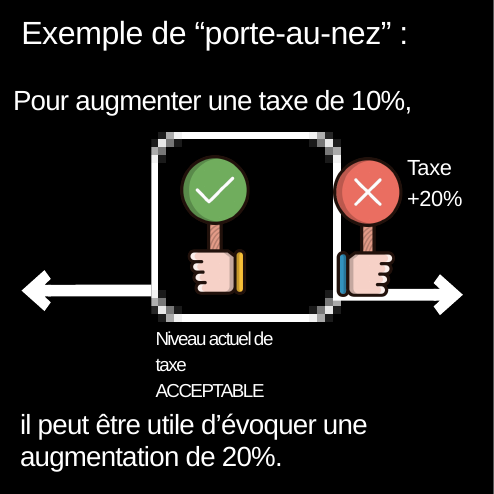

Exemple de “porte-au-nez” :
Pour augmenter une taxe de 10%,

Taxe
+20%
Niveau actuel de taxe ACCEPTABLE
il peut être utile d’évoquer une augmentation de 20%.